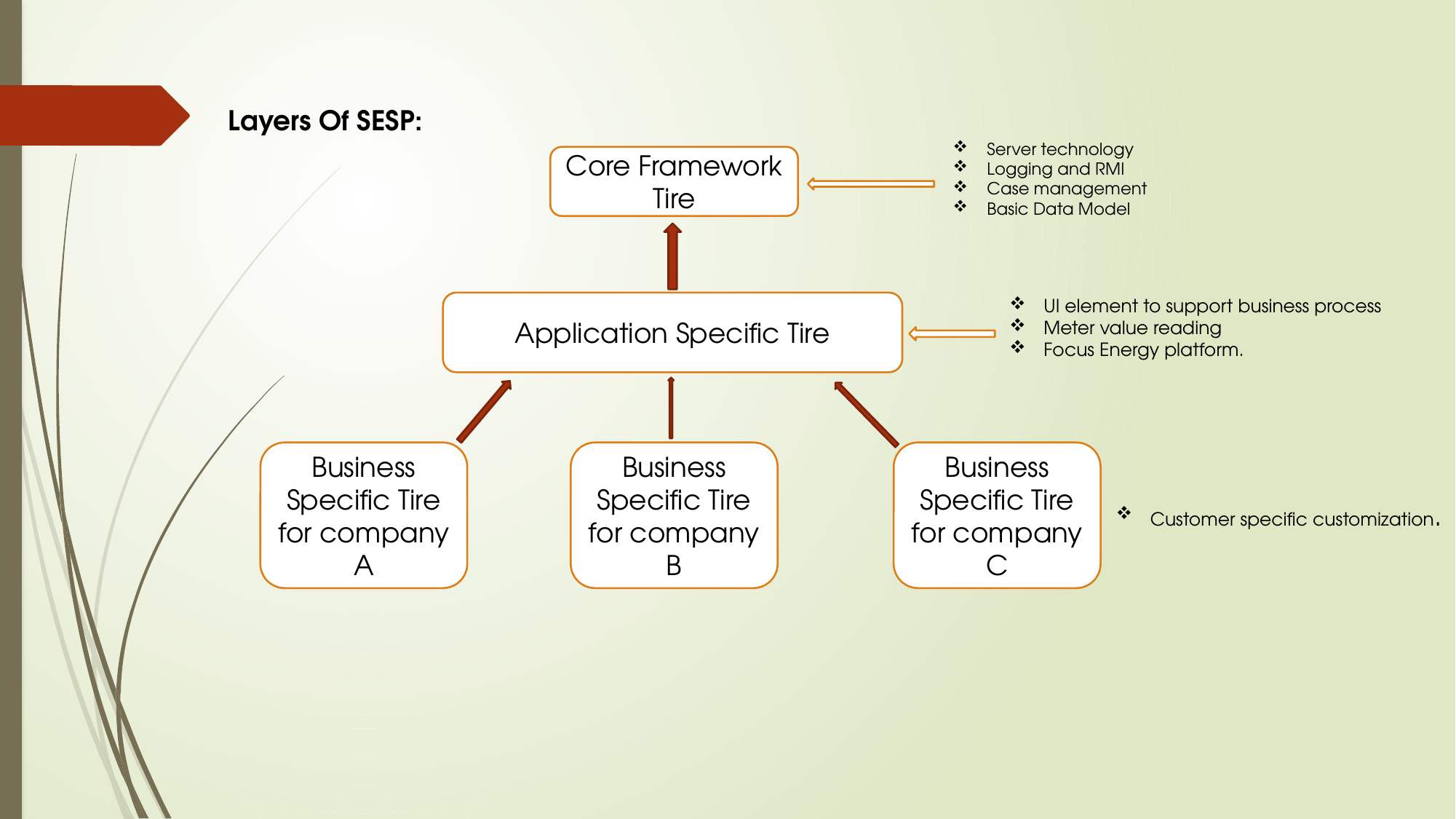

Layers Of SESP:
Server technology
Logging and RMI
Case management
Basic Data Model
Core Framework Tire

UI element to support business process
Meter value reading
Focus Energy platform.
Application Specific Tire

Business Specific Tire for company A
Business Specific Tire for company C
Business Specific Tire
for company B
Customer specific customization.